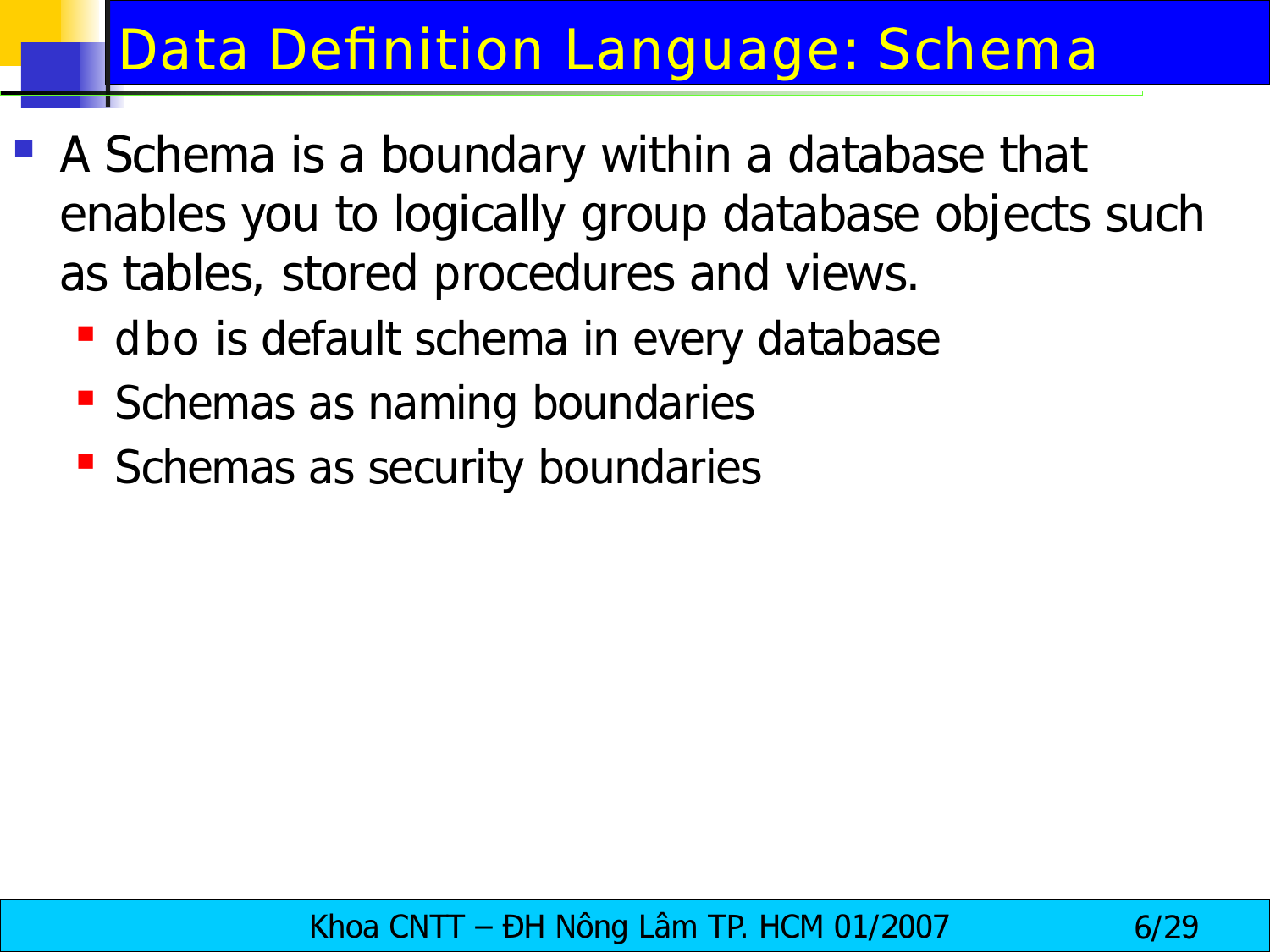

# Data Definition Language: Schema
A Schema is a boundary within a database that enables you to logically group database objects such as tables, stored procedures and views.
dbo is default schema in every database
Schemas as naming boundaries
Schemas as security boundaries